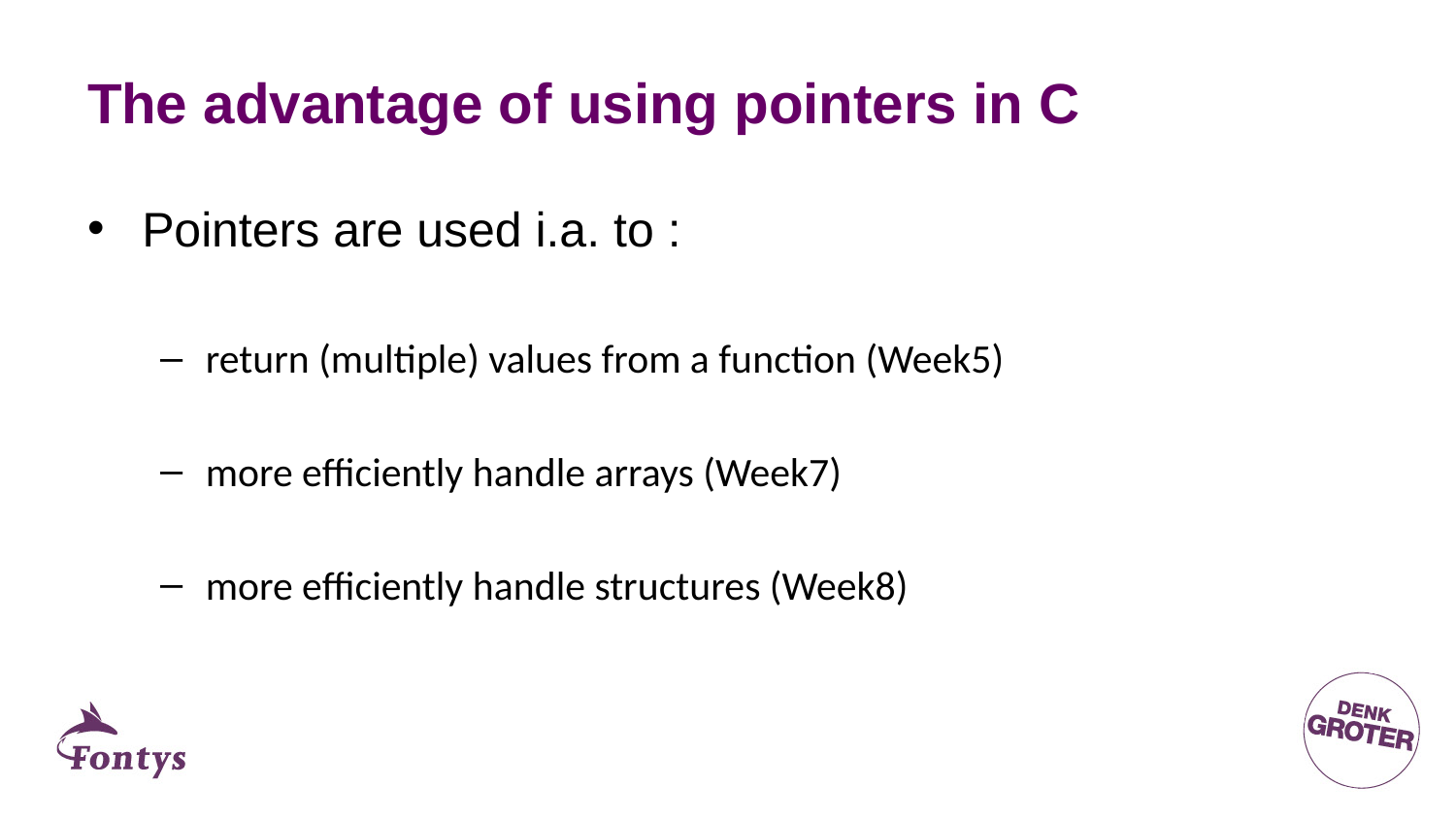

# The advantage of using pointers in C
Pointers are used i.a. to :

return (multiple) values from a function (Week5)

more efficiently handle arrays (Week7)

more efficiently handle structures (Week8)